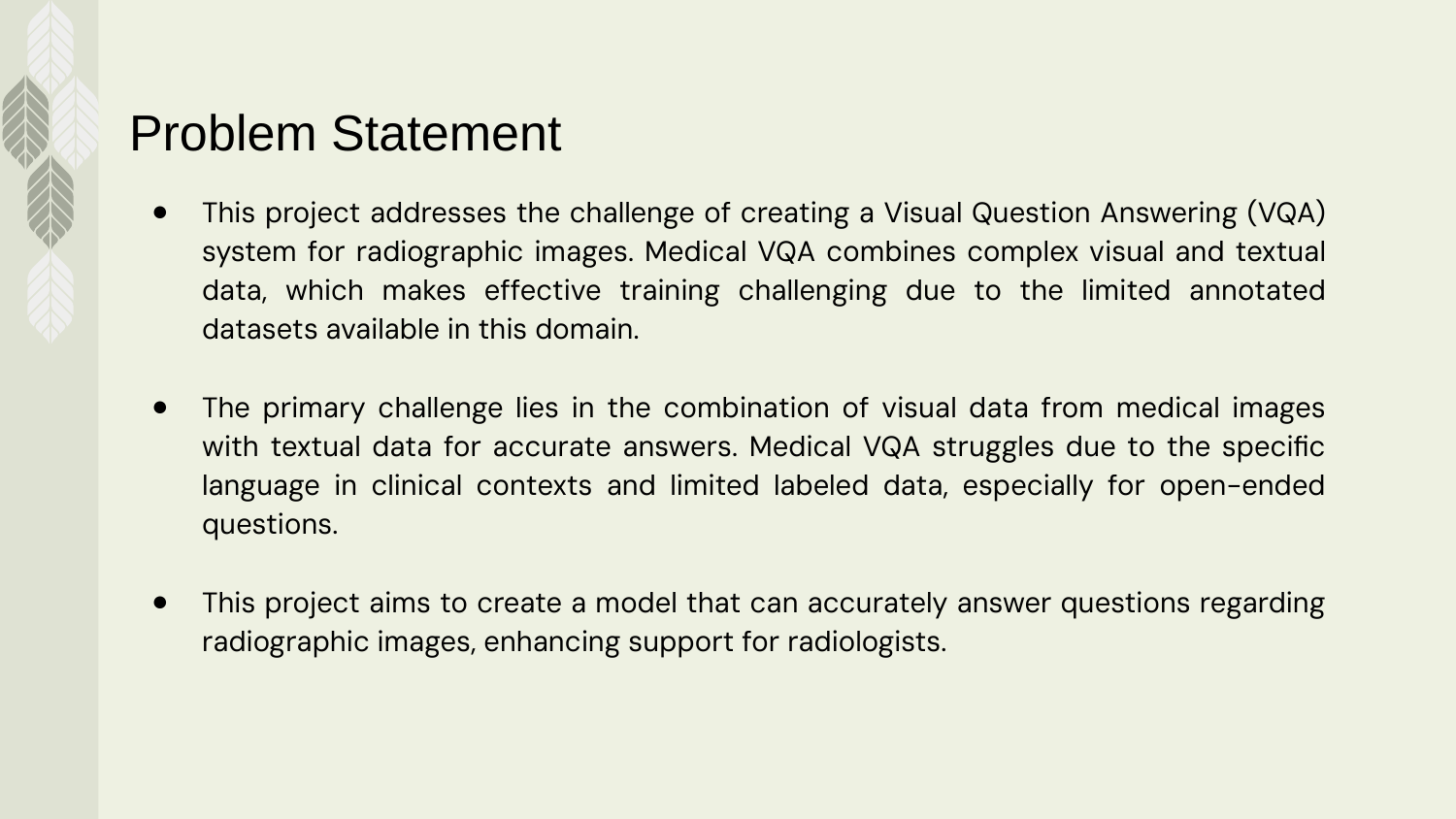

# Problem Statement
This project addresses the challenge of creating a Visual Question Answering (VQA) system for radiographic images. Medical VQA combines complex visual and textual data, which makes effective training challenging due to the limited annotated datasets available in this domain.

The primary challenge lies in the combination of visual data from medical images with textual data for accurate answers. Medical VQA struggles due to the specific language in clinical contexts and limited labeled data, especially for open-ended questions.

This project aims to create a model that can accurately answer questions regarding radiographic images, enhancing support for radiologists.